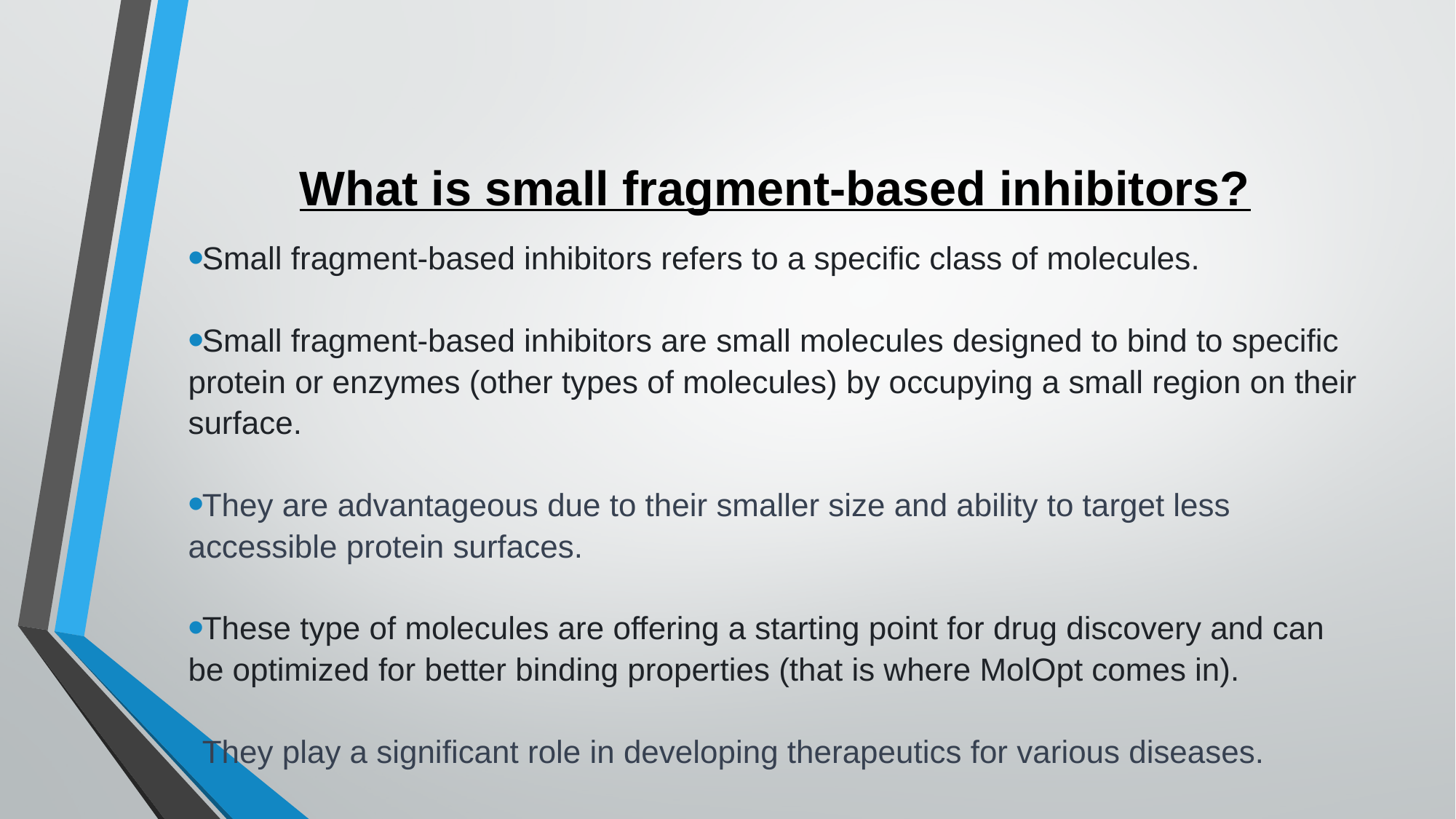

# What is small fragment-based inhibitors?
Small fragment-based inhibitors refers to a specific class of molecules.

Small fragment-based inhibitors are small molecules designed to bind to specific protein or enzymes (other types of molecules) by occupying a small region on their surface.

They are advantageous due to their smaller size and ability to target less accessible protein surfaces.

These type of molecules are offering a starting point for drug discovery and can be optimized for better binding properties (that is where MolOpt comes in).

They play a significant role in developing therapeutics for various diseases.